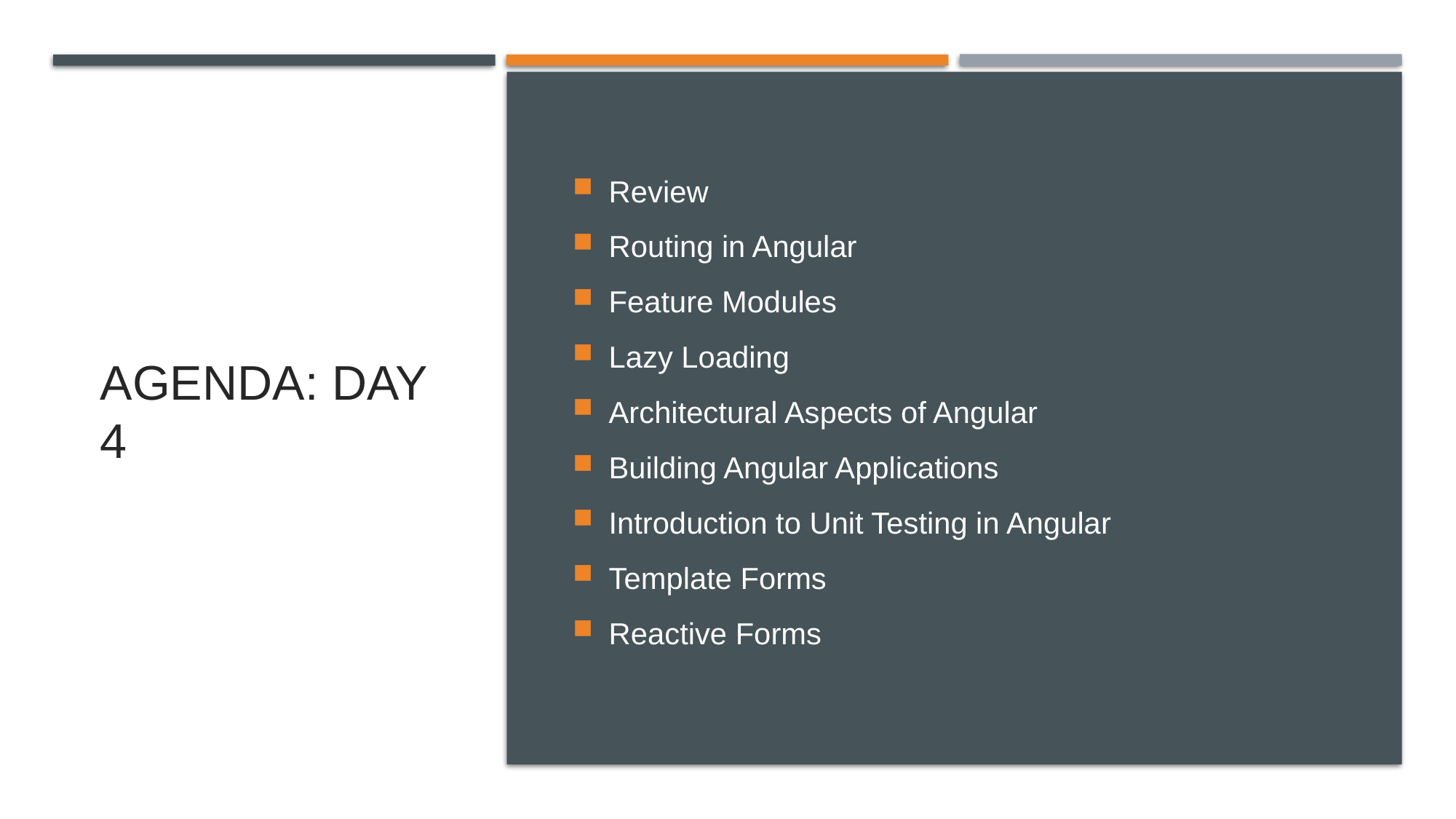

# Agenda: Day 4
Review
Routing in Angular
Feature Modules
Lazy Loading
Architectural Aspects of Angular
Building Angular Applications
Introduction to Unit Testing in Angular
Template Forms
Reactive Forms